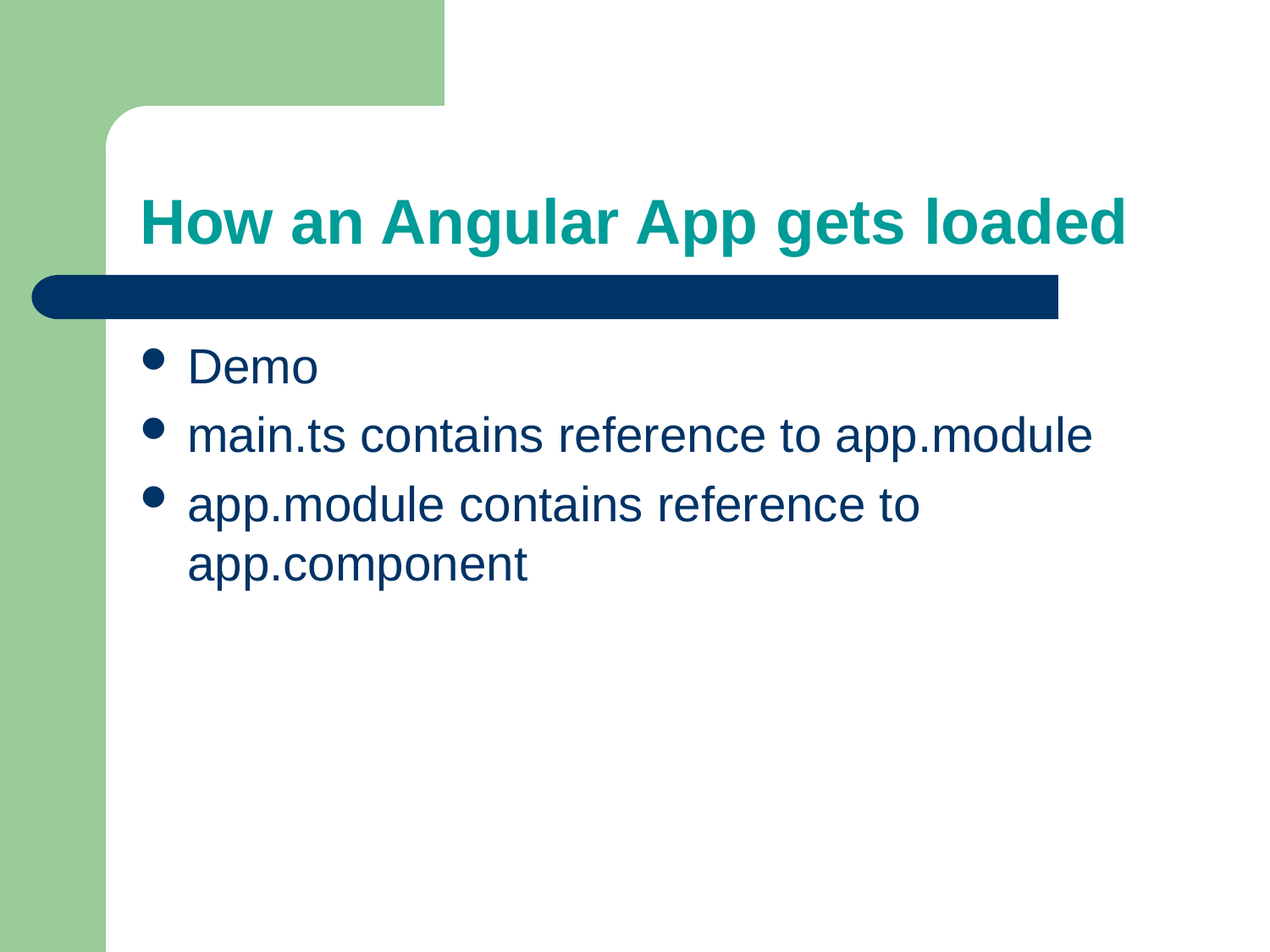

# How an Angular App gets loaded
Demo
main.ts contains reference to app.module
app.module contains reference to app.component